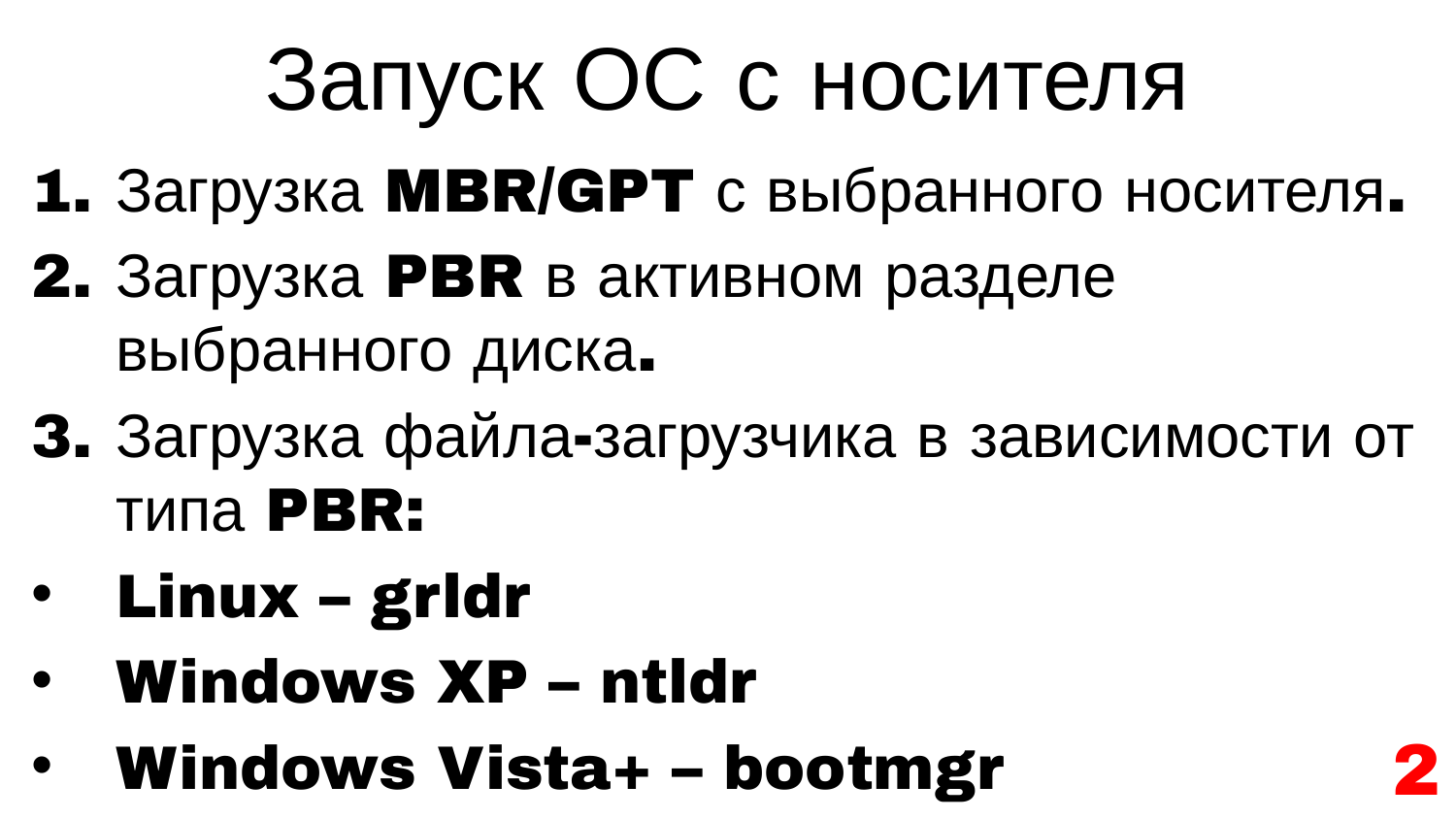

# Запуск ОС с носителя
Загрузка MBR/GPT с выбранного носителя.
Загрузка PBR в активном разделе выбранного диска.
Загрузка файла-загрузчика в зависимости от типа PBR:
Linux – grldr
Windows XP – ntldr
Windows Vista+ – bootmgr

2